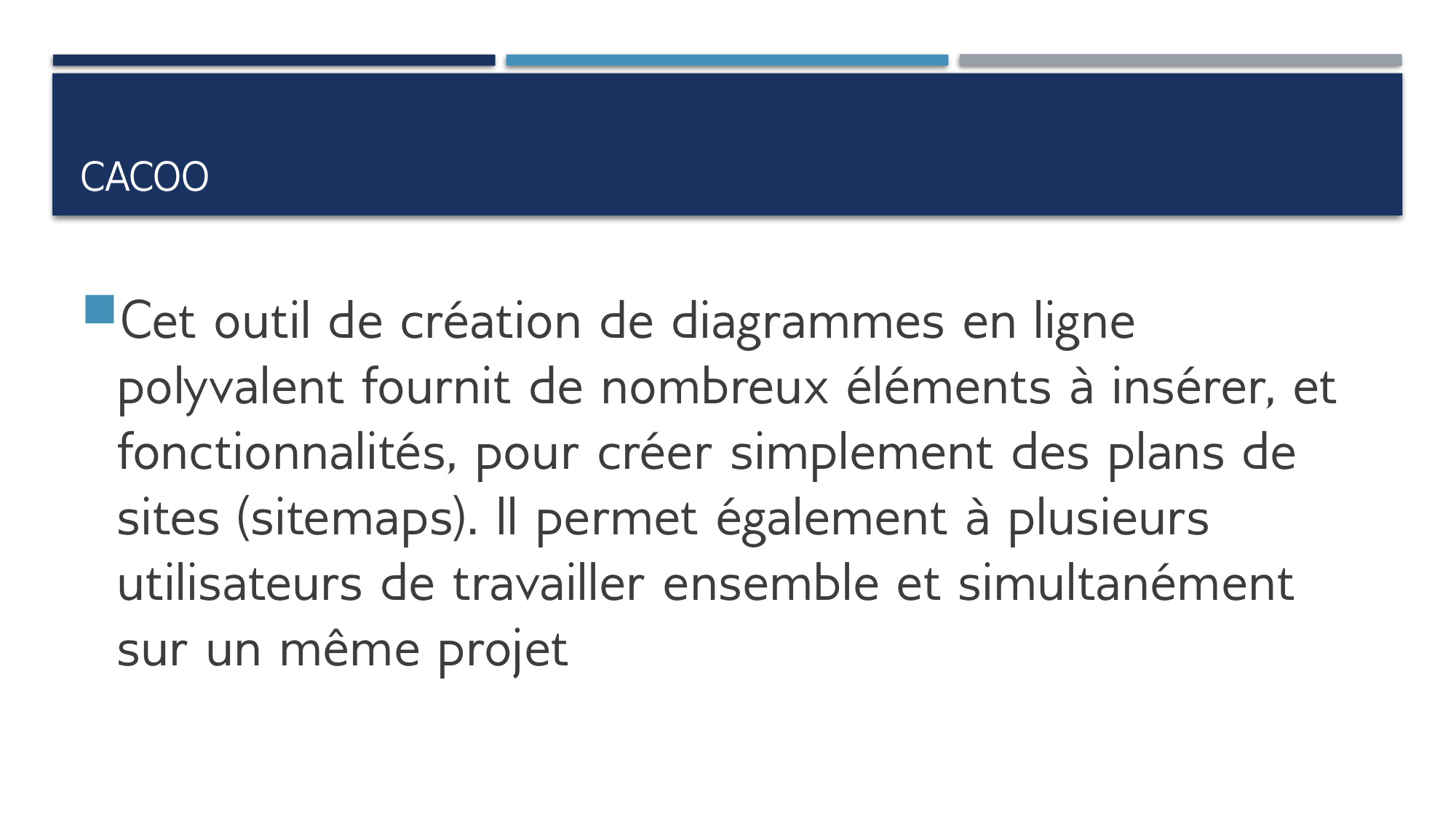

# cacoo
Cet outil de création de diagrammes en ligne polyvalent fournit de nombreux éléments à insérer, et fonctionnalités, pour créer simplement des plans de sites (sitemaps). Il permet également à plusieurs utilisateurs de travailler ensemble et simultanément sur un même projet